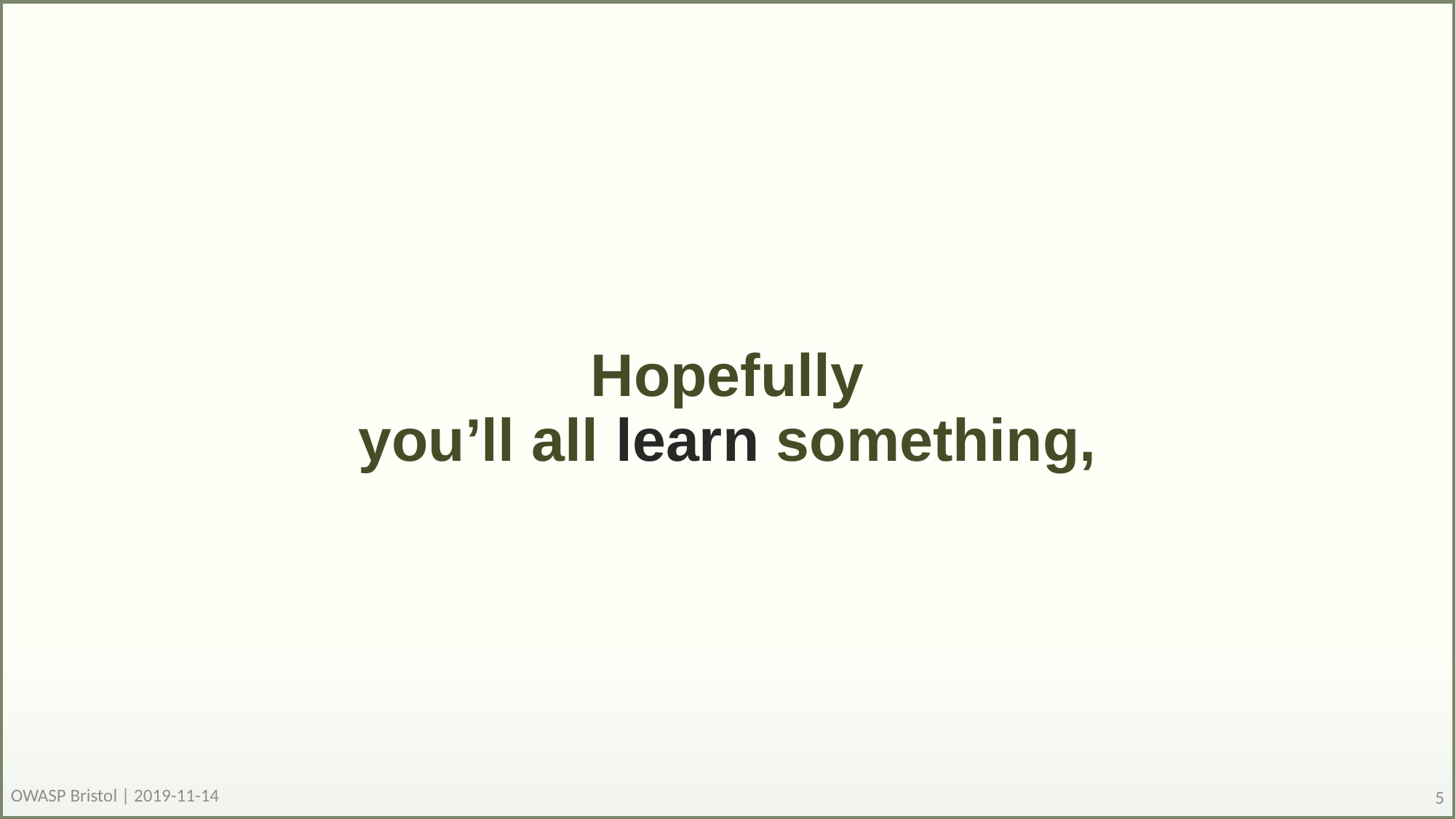

# Hopefully you’ll all learn something,
OWASP Bristol | 2019-11-14
5